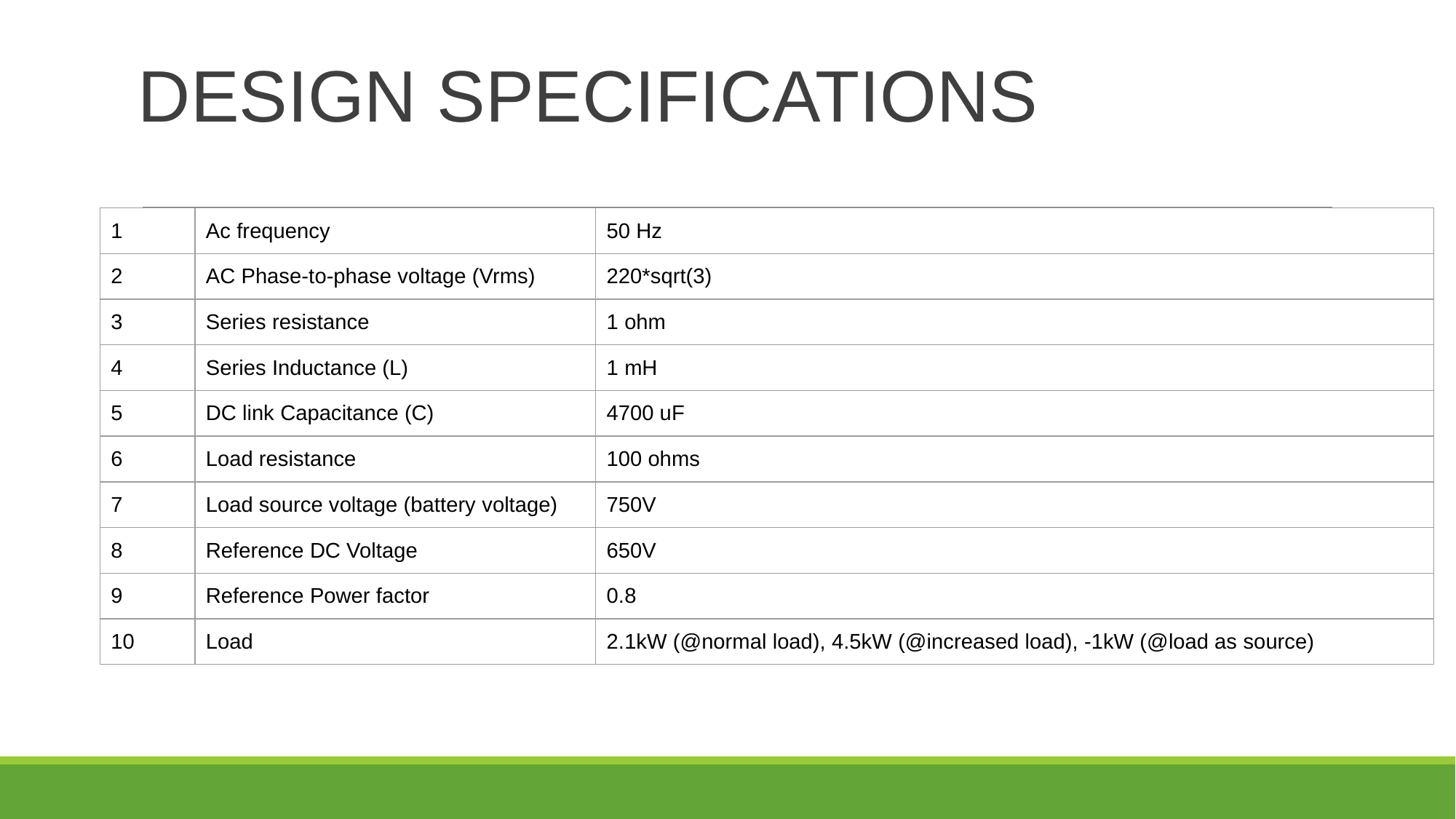

# DESIGN SPECIFICATIONS
| 1 | Ac frequency | 50 Hz |
| --- | --- | --- |
| 2 | AC Phase-to-phase voltage (Vrms) | 220\*sqrt(3) |
| 3 | Series resistance | 1 ohm |
| 4 | Series Inductance (L) | 1 mH |
| 5 | DC link Capacitance (C) | 4700 uF |
| 6 | Load resistance | 100 ohms |
| 7 | Load source voltage (battery voltage) | 750V |
| 8 | Reference DC Voltage | 650V |
| 9 | Reference Power factor | 0.8 |
| 10 | Load | 2.1kW (@normal load), 4.5kW (@increased load), -1kW (@load as source) |